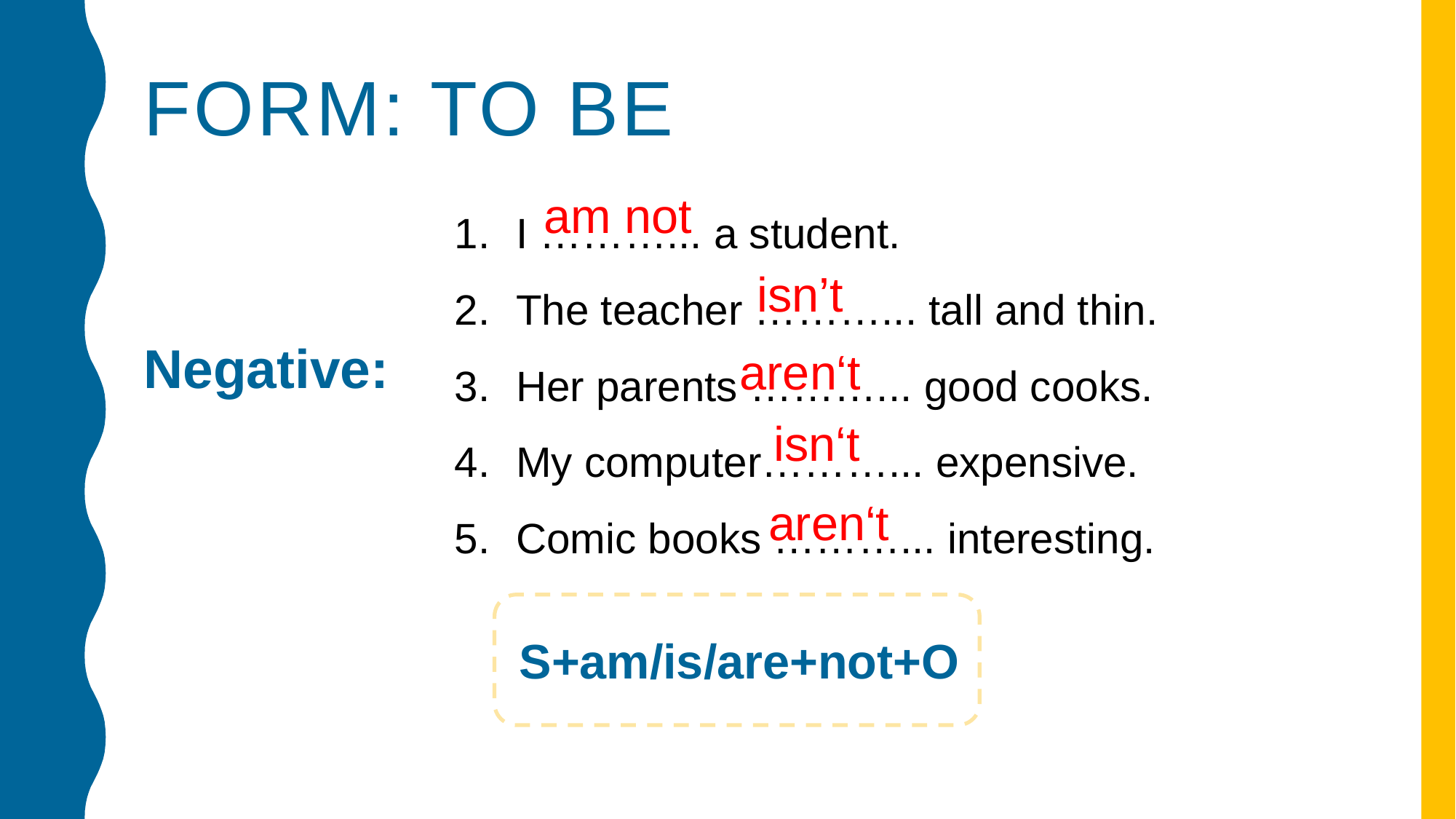

FORM: TO BE
I ………... a student.
The teacher ………... tall and thin.
Her parents ………... good cooks.
My computer………... expensive.
Comic books ………... interesting.
am not
isn’t
Negative:
aren‘t
isn‘t
aren‘t

S+am/is/are+not+O